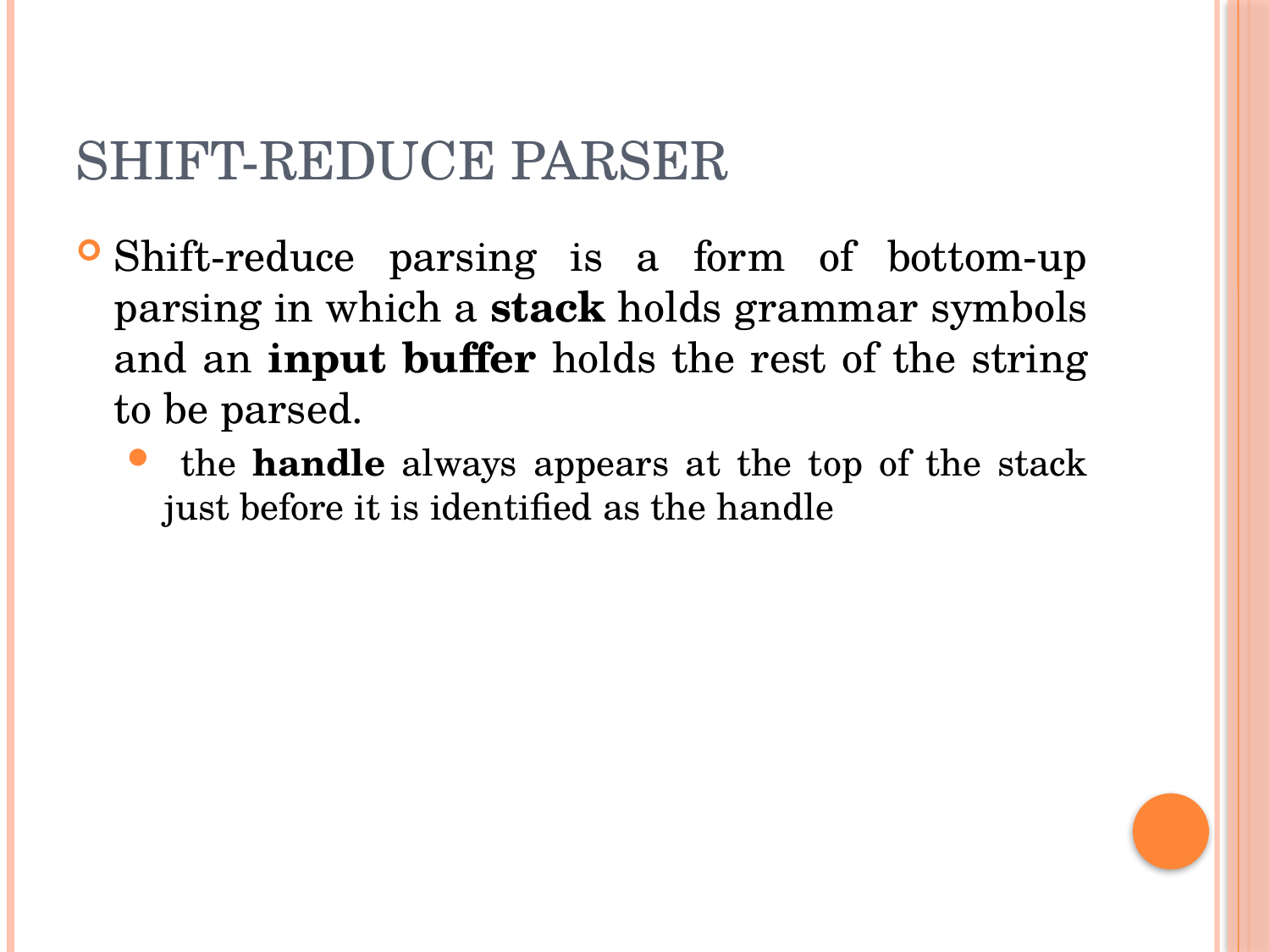

# Shift-Reduce Parser
Shift-reduce parsing is a form of bottom-up parsing in which a stack holds grammar symbols and an input buffer holds the rest of the string to be parsed.
 the handle always appears at the top of the stack just before it is identified as the handle